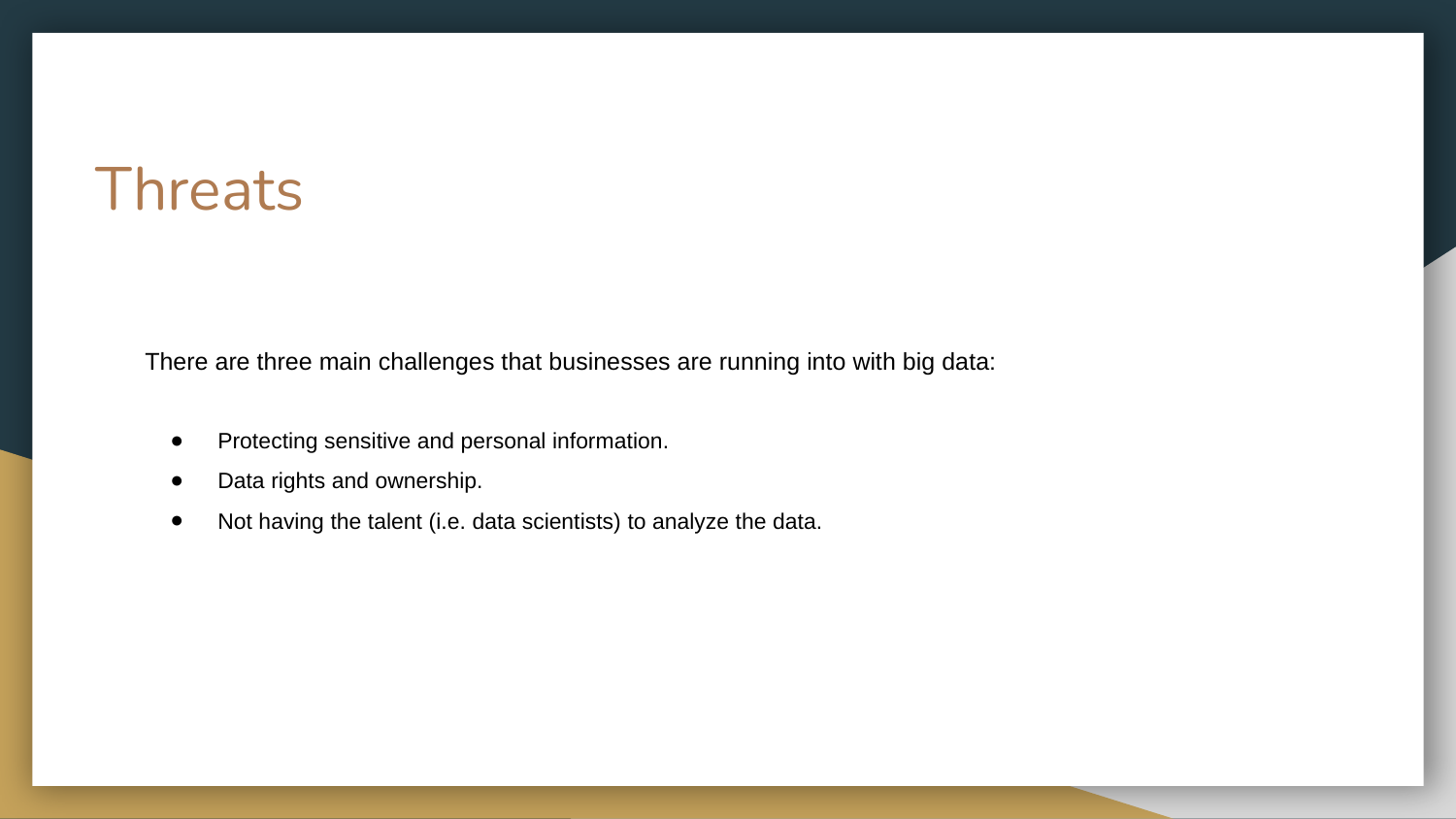

# Threats
There are three main challenges that businesses are running into with big data:
Protecting sensitive and personal information.
Data rights and ownership.
Not having the talent (i.e. data scientists) to analyze the data.